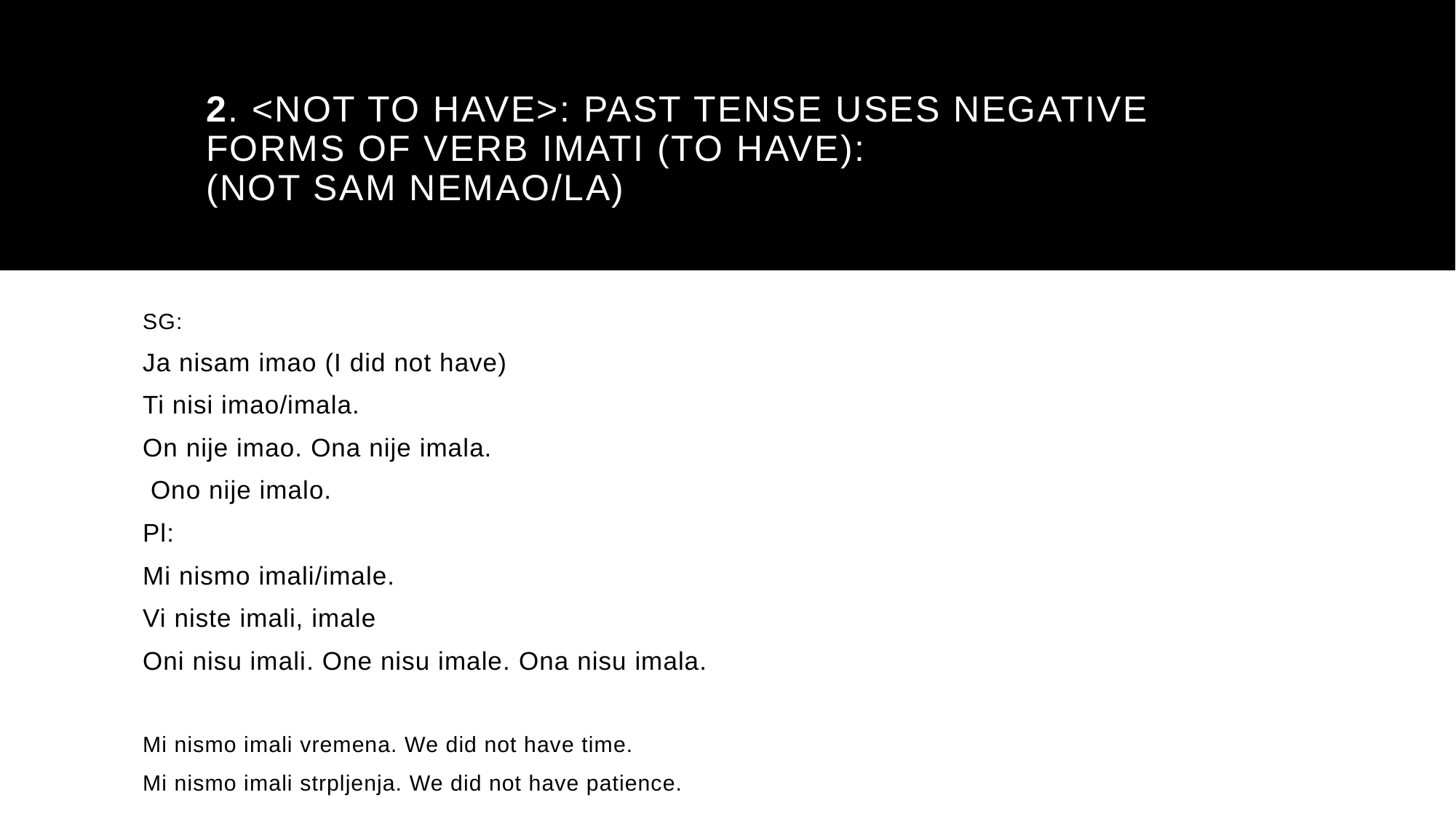

# 2. <not to have>: past tense uses negative forms of verb imati (to have): (not sam nemao/la)
SG:
Ja nisam imao (I did not have)
Ti nisi imao/imala.
On nije imao. Ona nije imala.
 Ono nije imalo.
Pl:
Mi nismo imali/imale.
Vi niste imali, imale
Oni nisu imali. One nisu imale. Ona nisu imala.

Mi nismo imali vremena. We did not have time.
Mi nismo imali strpljenja. We did not have patience.